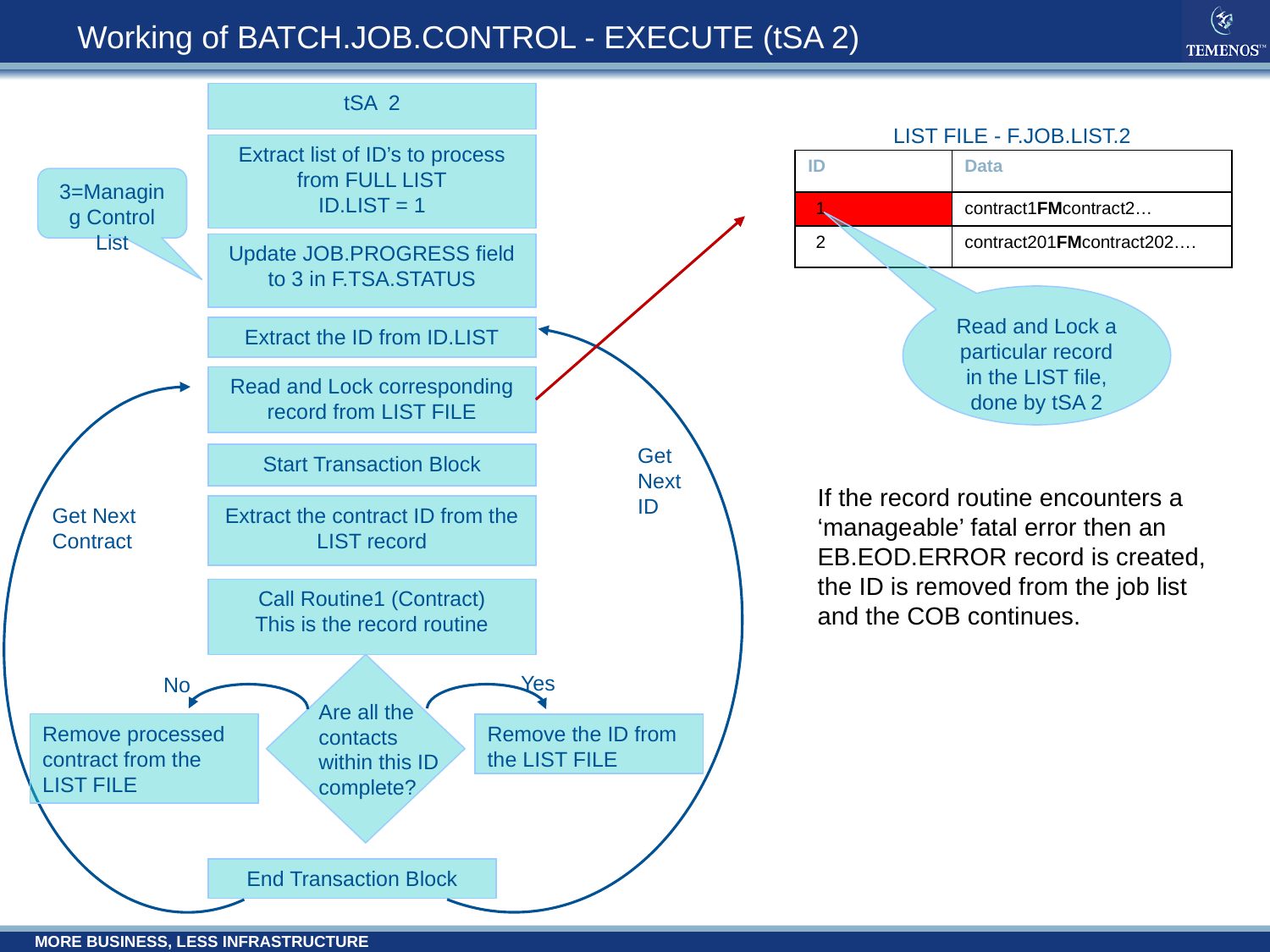

Working of BATCH.JOB.CONTROL - EXECUTE (tSA 2)
tSA  2
Extract list of ID’s to process from FULL LIST
ID.LIST = 1

3=Managing Control List
Update JOB.PROGRESS field to 3 in F.TSA.STATUS

Extract the ID from ID.LIST

Read and Lock corresponding record from LIST FILE

Get Next ID
Start Transaction Block
Extract the contract ID from the LIST record

Get Next Contract
Call Routine1 (Contract)
This is the record routine

Are all the contacts within this ID complete?
Yes
No

Remove processed contract from the LIST FILE
Remove the ID from the LIST FILE
End Transaction Block

LIST FILE - F.JOB.LIST.2
| ID | Data |
| --- | --- |
| 1 | contract1FMcontract2… |
| 2 | contract201FMcontract202…. |
Read and Lock a particular record in the LIST file, done by tSA 2
If the record routine encounters a ‘manageable’ fatal error then an EB.EOD.ERROR record is created, the ID is removed from the job list and the COB continues.